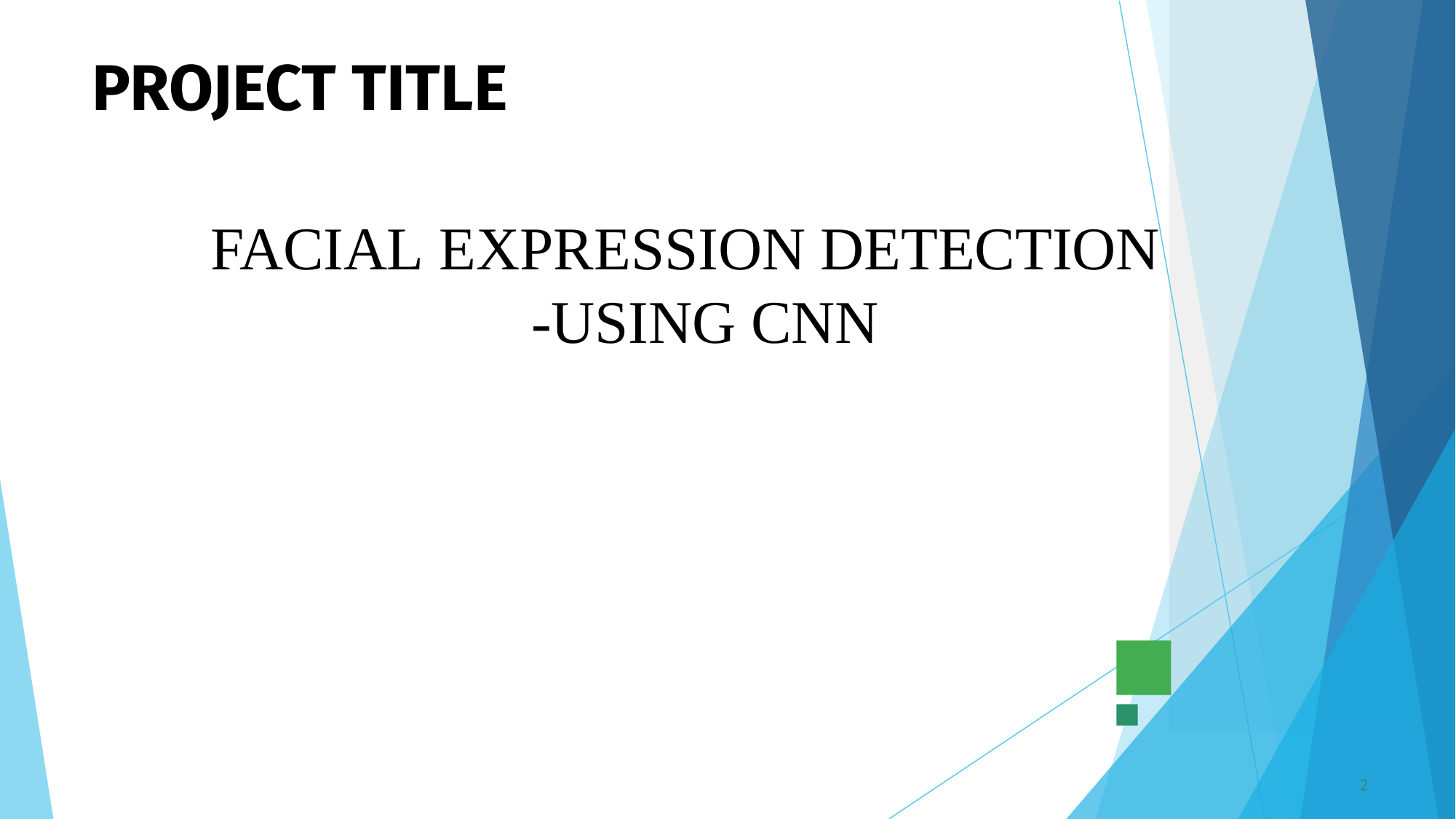

# PROJECT TITLE

FACIAL EXPRESSION DETECTION
-USING CNN

2